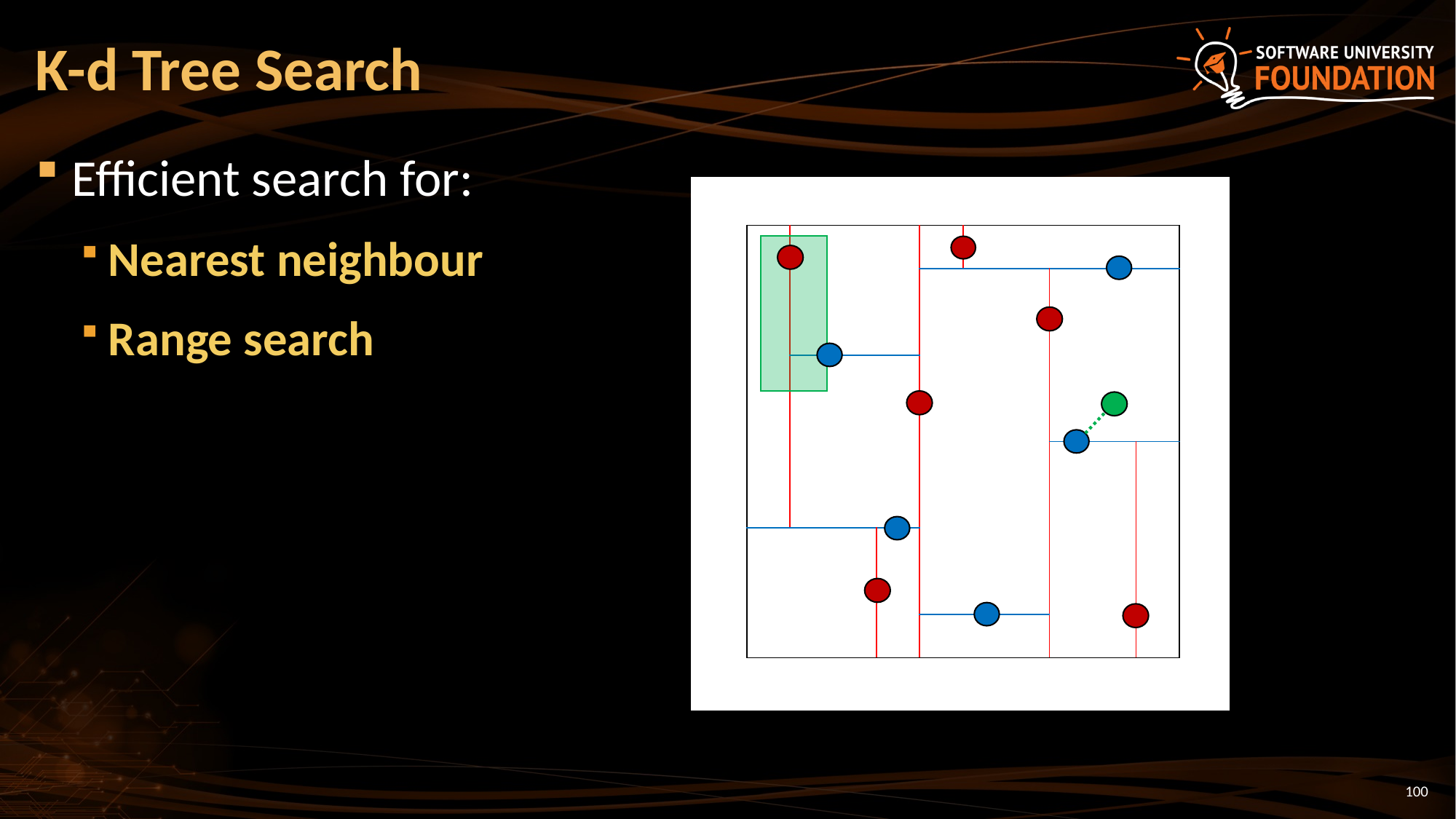

# K-d Tree Search
Efficient search for:
Nearest neighbour
Range search

|  |  |  |  |  |  |  |  |  |  |
| --- | --- | --- | --- | --- | --- | --- | --- | --- | --- |
|  |  |  |  |  |  |  |  |  |  |
|  |  |  |  |  |  |  |  |  |  |
|  |  |  |  |  |  |  |  |  |  |
|  |  |  |  |  |  |  |  |  |  |
|  |  |  |  |  |  |  |  |  |  |
|  |  |  |  |  |  |  |  |  |  |
|  |  |  |  |  |  |  |  |  |  |
|  |  |  |  |  |  |  |  |  |  |
|  |  |  |  |  |  |  |  |  |  |

(4, 6)

100